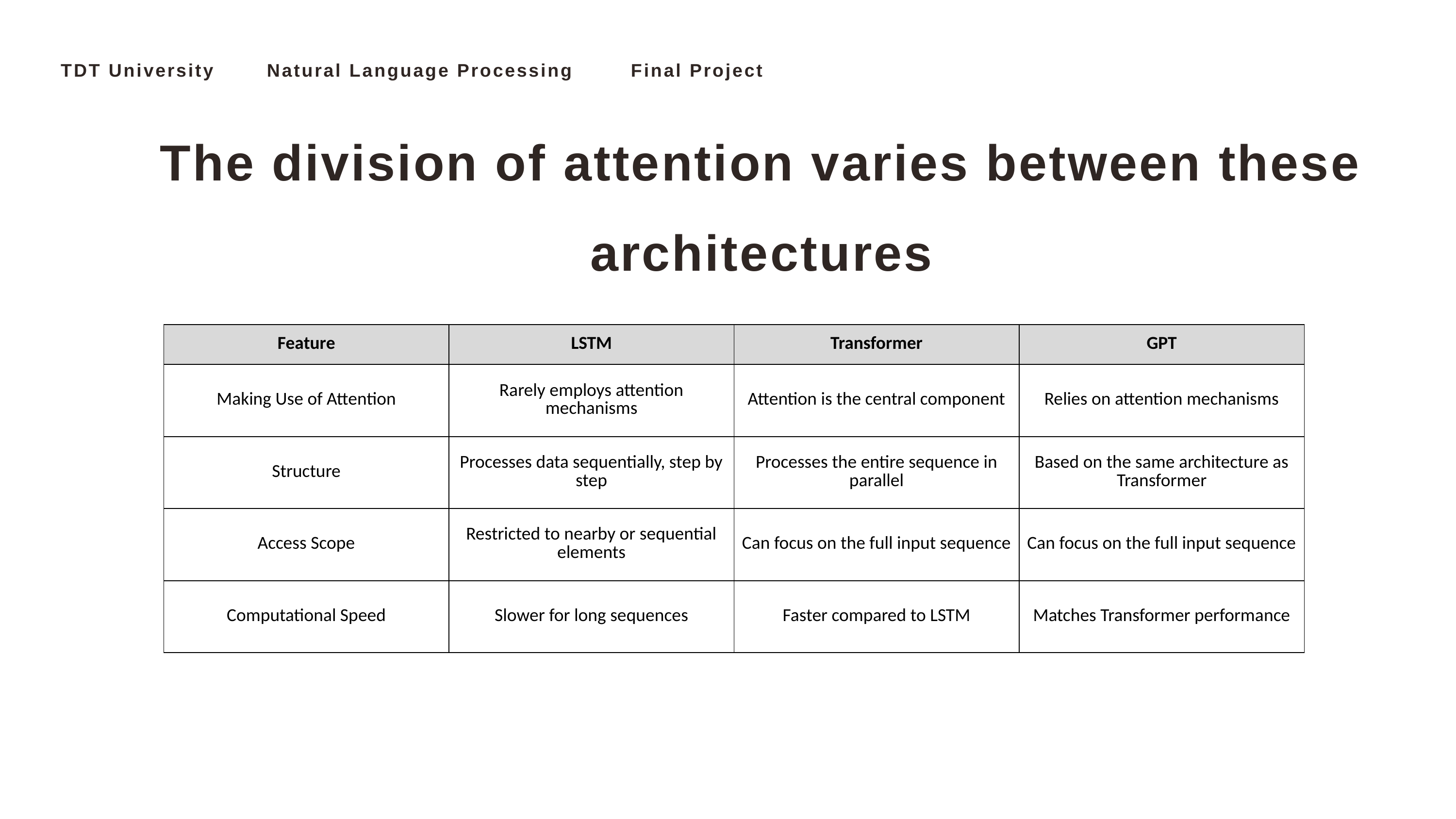

TDT University
Natural Language Processing
Final Project
The division of attention varies between these architectures
| Feature | LSTM | Transformer | GPT |
| --- | --- | --- | --- |
| Making Use of Attention | Rarely employs attention mechanisms | Attention is the central component | Relies on attention mechanisms |
| Structure | Processes data sequentially, step by step | Processes the entire sequence in parallel | Based on the same architecture as Transformer |
| Access Scope | Restricted to nearby or sequential elements | Can focus on the full input sequence | Can focus on the full input sequence |
| Computational Speed | Slower for long sequences | Faster compared to LSTM | Matches Transformer performance |